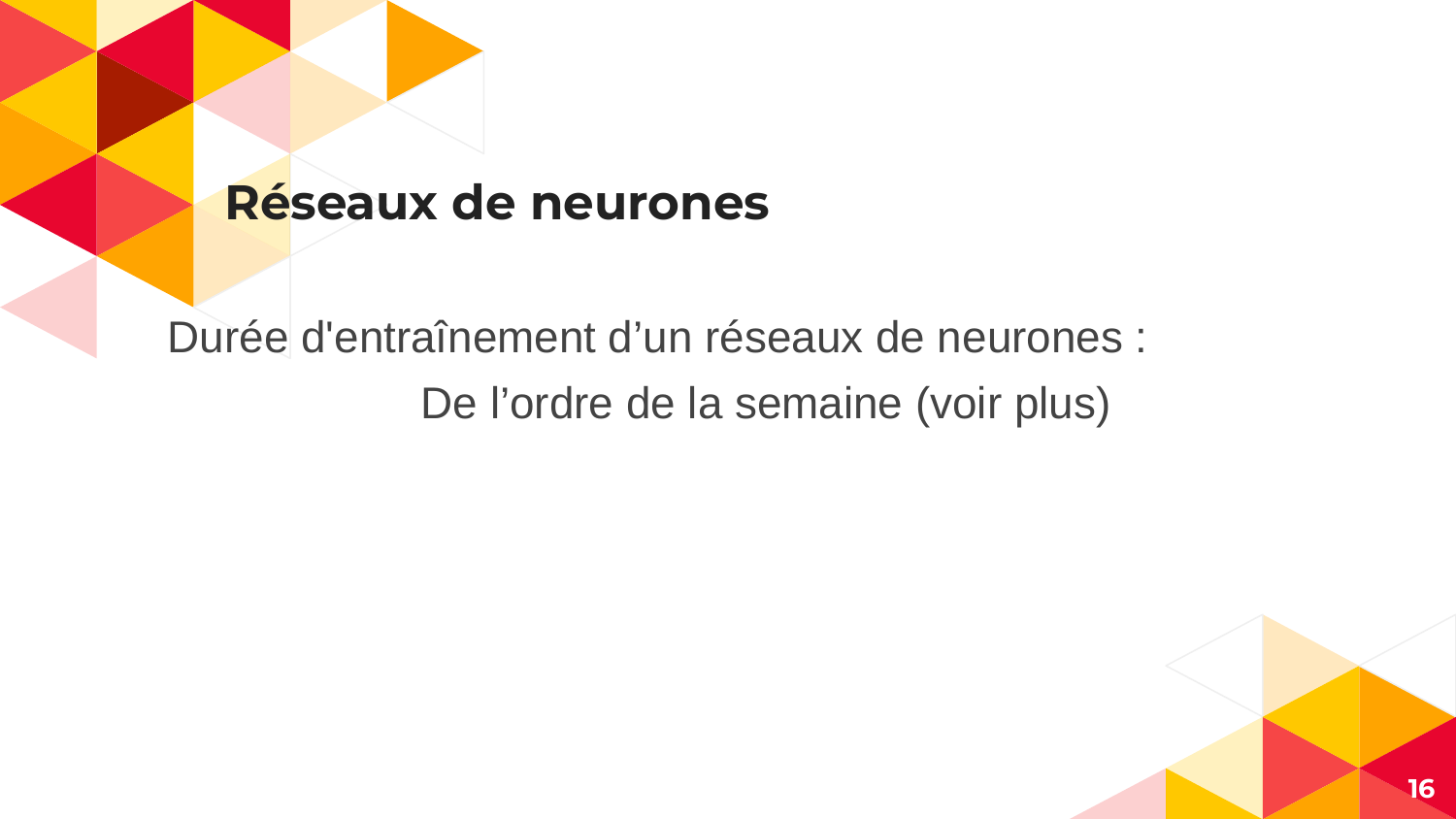

# Réseaux de neurones
Durée d'entraînement d’un réseaux de neurones :
De l’ordre de la semaine (voir plus)
16